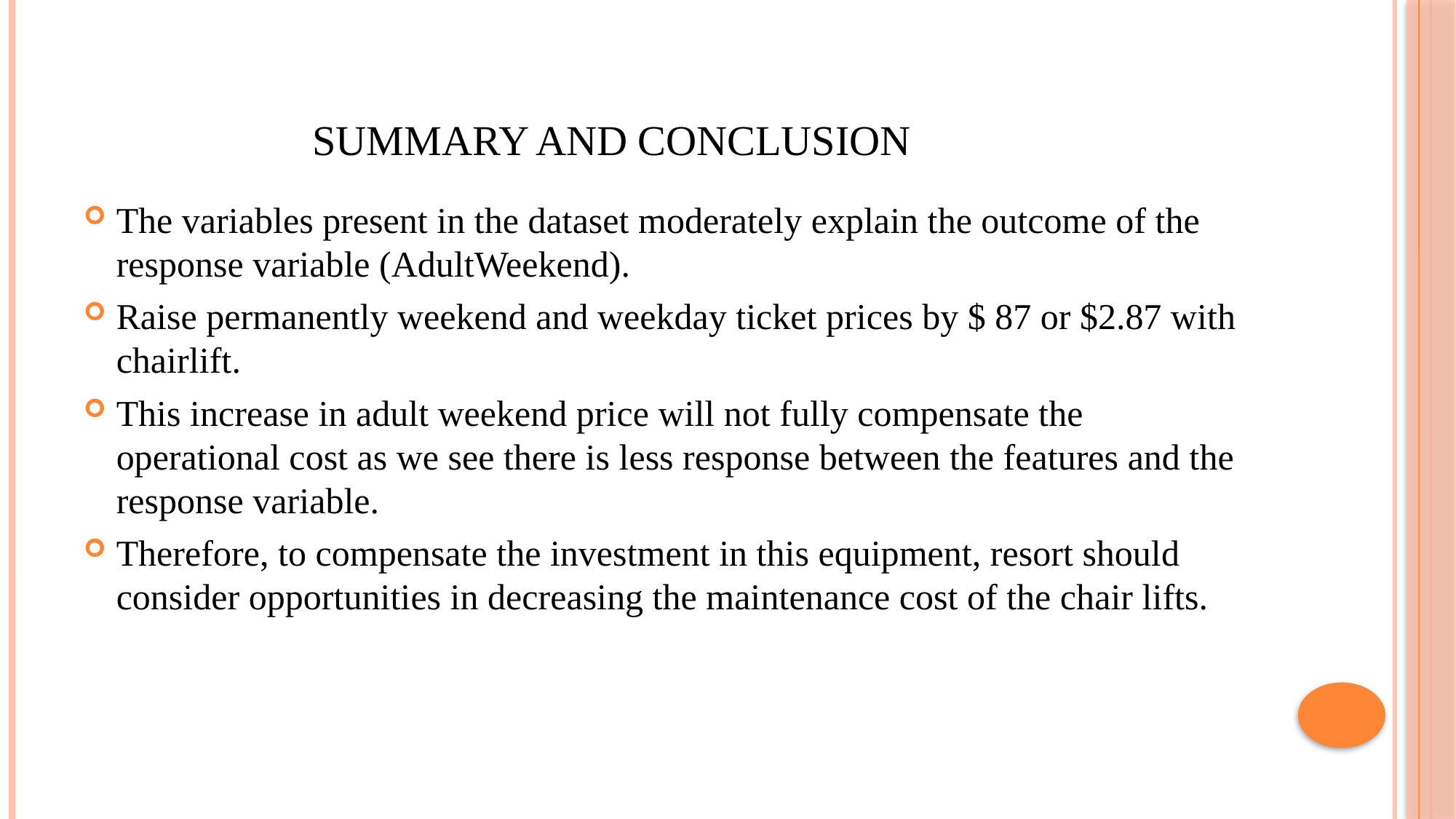

# SUMMARY AND CONCLUSION
The variables present in the dataset moderately explain the outcome of the response variable (AdultWeekend).
Raise permanently weekend and weekday ticket prices by $ 87 or $2.87 with chairlift.
This increase in adult weekend price will not fully compensate the operational cost as we see there is less response between the features and the response variable.
Therefore, to compensate the investment in this equipment, resort should consider opportunities in decreasing the maintenance cost of the chair lifts.